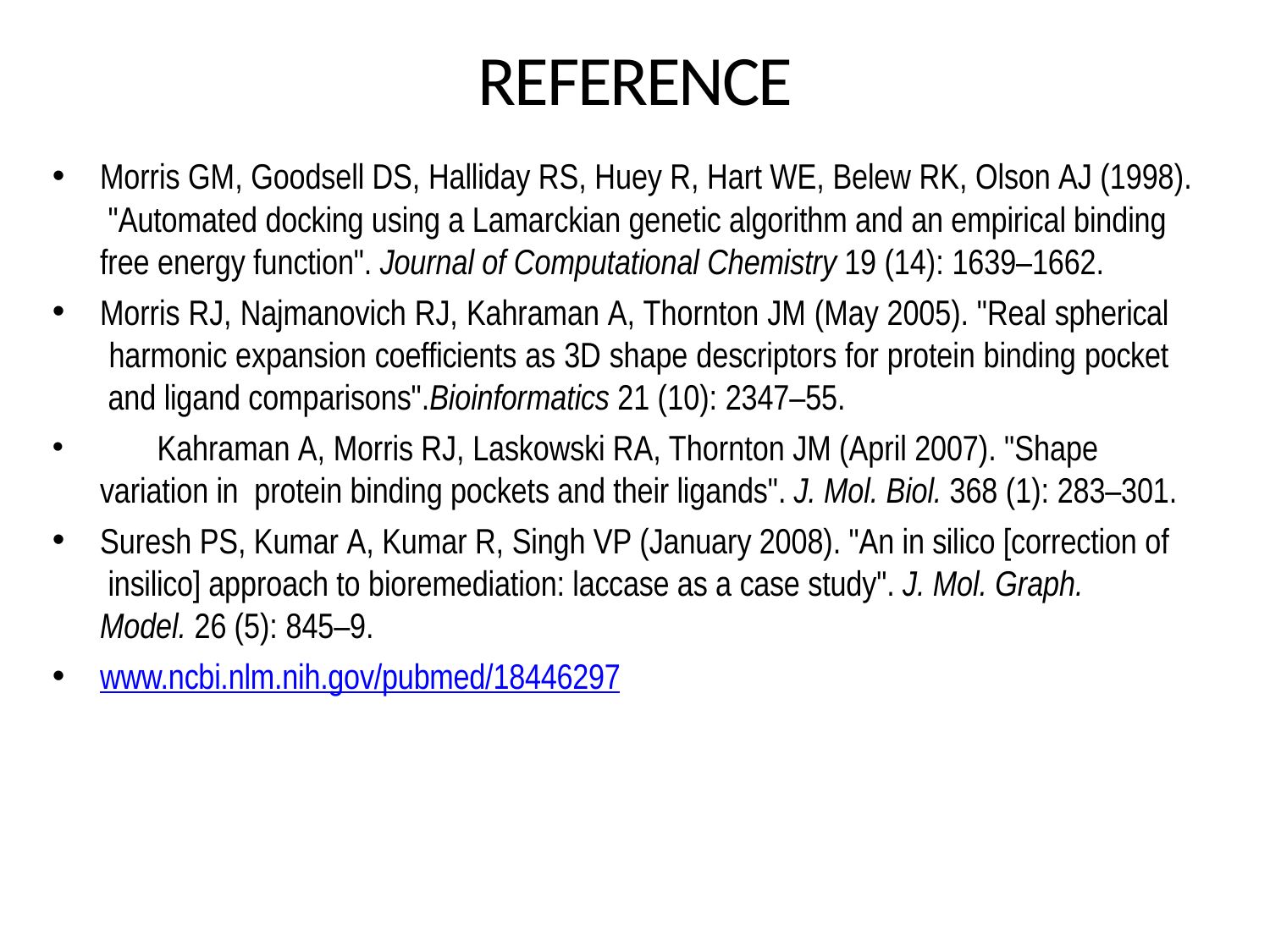

# REFERENCE
Morris GM, Goodsell DS, Halliday RS, Huey R, Hart WE, Belew RK, Olson AJ (1998).  "Automated docking using a Lamarckian genetic algorithm and an empirical binding  free energy function". Journal of Computational Chemistry 19 (14): 1639–1662.
Morris RJ, Najmanovich RJ, Kahraman A, Thornton JM (May 2005). "Real spherical  harmonic expansion coefficients as 3D shape descriptors for protein binding pocket  and ligand comparisons".Bioinformatics 21 (10): 2347–55.
	Kahraman A, Morris RJ, Laskowski RA, Thornton JM (April 2007). "Shape variation in  protein binding pockets and their ligands". J. Mol. Biol. 368 (1): 283–301.
Suresh PS, Kumar A, Kumar R, Singh VP (January 2008). "An in silico [correction of  insilico] approach to bioremediation: laccase as a case study". J. Mol. Graph.  Model. 26 (5): 845–9.
www.ncbi.nlm.nih.gov/pubmed/18446297